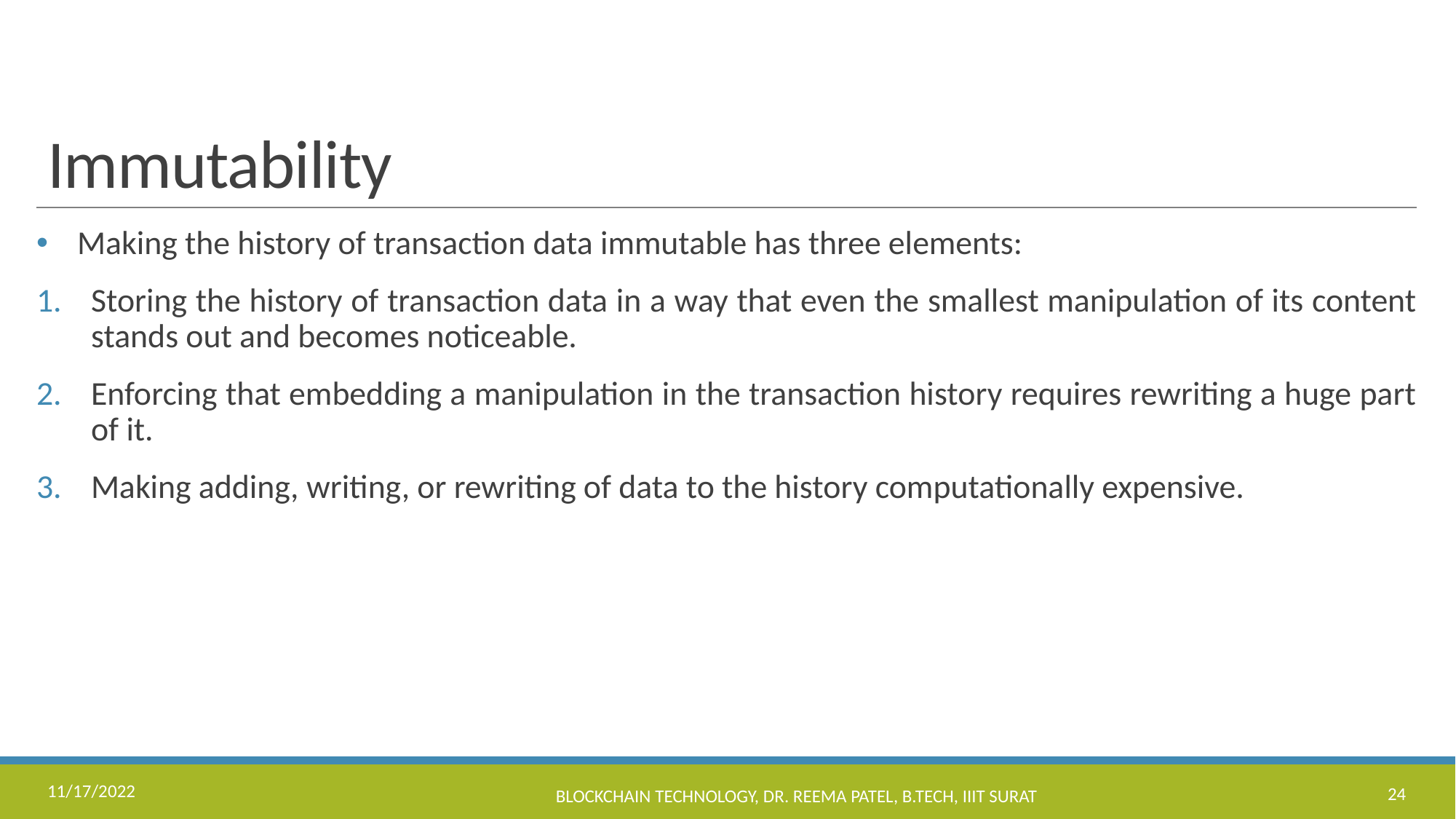

# Immutability
Making the history of transaction data immutable has three elements:
Storing the history of transaction data in a way that even the smallest manipulation of its content stands out and becomes noticeable.
Enforcing that embedding a manipulation in the transaction history requires rewriting a huge part of it.
Making adding, writing, or rewriting of data to the history computationally expensive.
11/17/2022
Blockchain Technology, Dr. Reema Patel, B.Tech, IIIT Surat
24